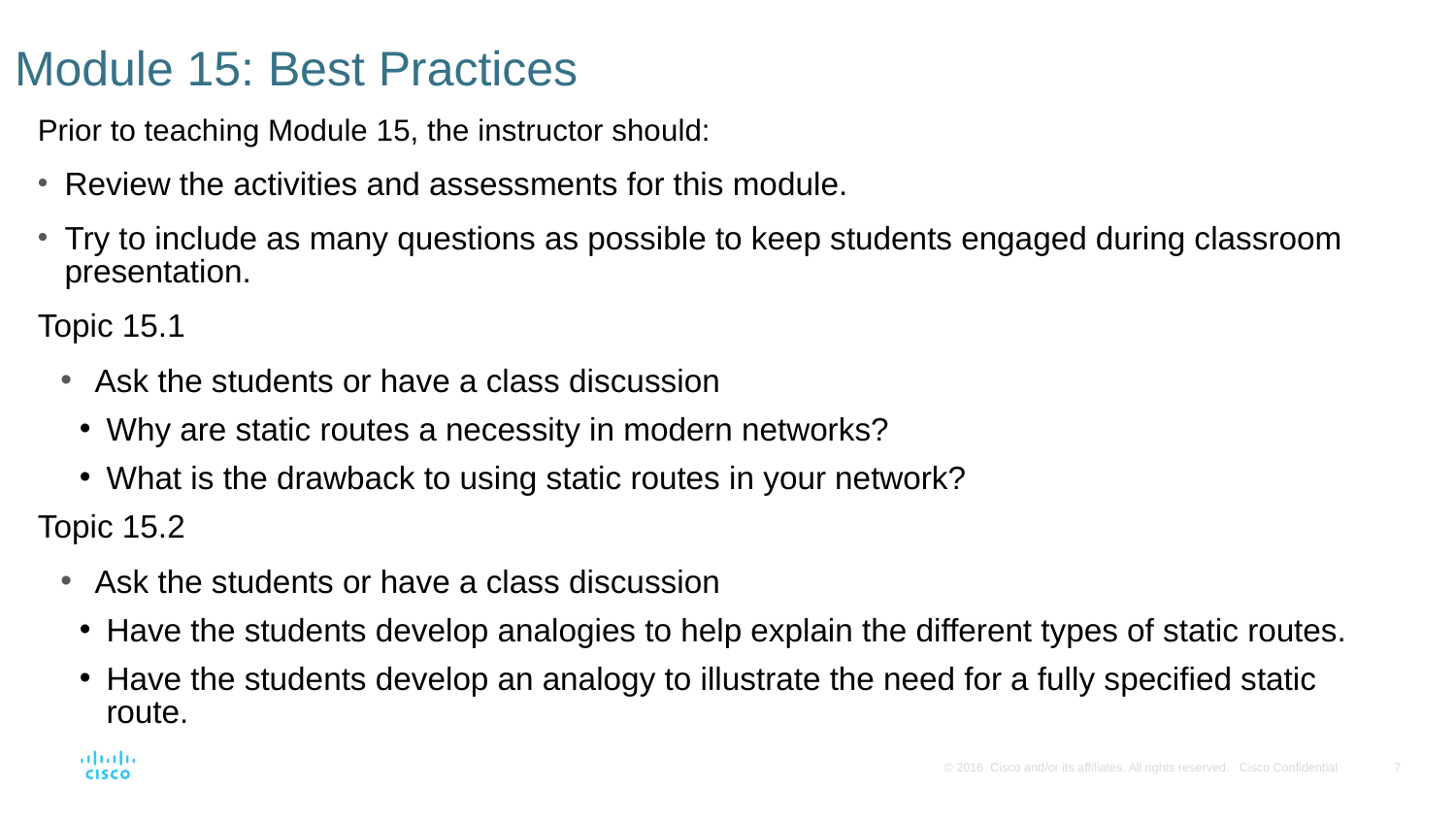

# Module 15: Best Practices
Prior to teaching Module 15, the instructor should:
Review the activities and assessments for this module.
Try to include as many questions as possible to keep students engaged during classroom presentation.
Topic 15.1
Ask the students or have a class discussion
Why are static routes a necessity in modern networks?
What is the drawback to using static routes in your network?
Topic 15.2
Ask the students or have a class discussion
Have the students develop analogies to help explain the different types of static routes.
Have the students develop an analogy to illustrate the need for a fully specified static route.